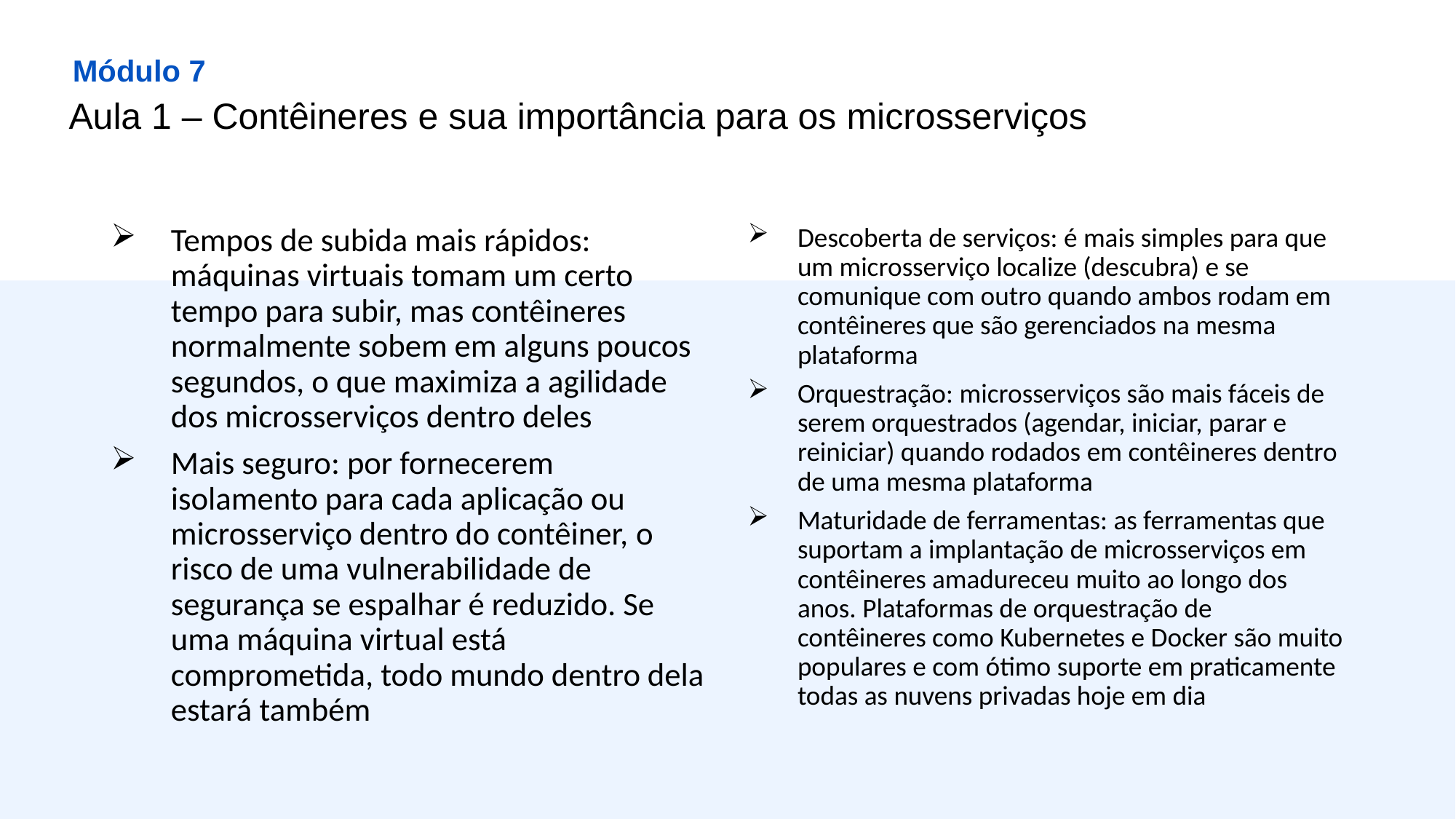

Módulo 7
Aula 1 – Contêineres e sua importância para os microsserviços
Tempos de subida mais rápidos: máquinas virtuais tomam um certo tempo para subir, mas contêineres normalmente sobem em alguns poucos segundos, o que maximiza a agilidade dos microsserviços dentro deles
Mais seguro: por fornecerem isolamento para cada aplicação ou microsserviço dentro do contêiner, o risco de uma vulnerabilidade de segurança se espalhar é reduzido. Se uma máquina virtual está comprometida, todo mundo dentro dela estará também
Descoberta de serviços: é mais simples para que um microsserviço localize (descubra) e se comunique com outro quando ambos rodam em contêineres que são gerenciados na mesma plataforma
Orquestração: microsserviços são mais fáceis de serem orquestrados (agendar, iniciar, parar e reiniciar) quando rodados em contêineres dentro de uma mesma plataforma
Maturidade de ferramentas: as ferramentas que suportam a implantação de microsserviços em contêineres amadureceu muito ao longo dos anos. Plataformas de orquestração de contêineres como Kubernetes e Docker são muito populares e com ótimo suporte em praticamente todas as nuvens privadas hoje em dia